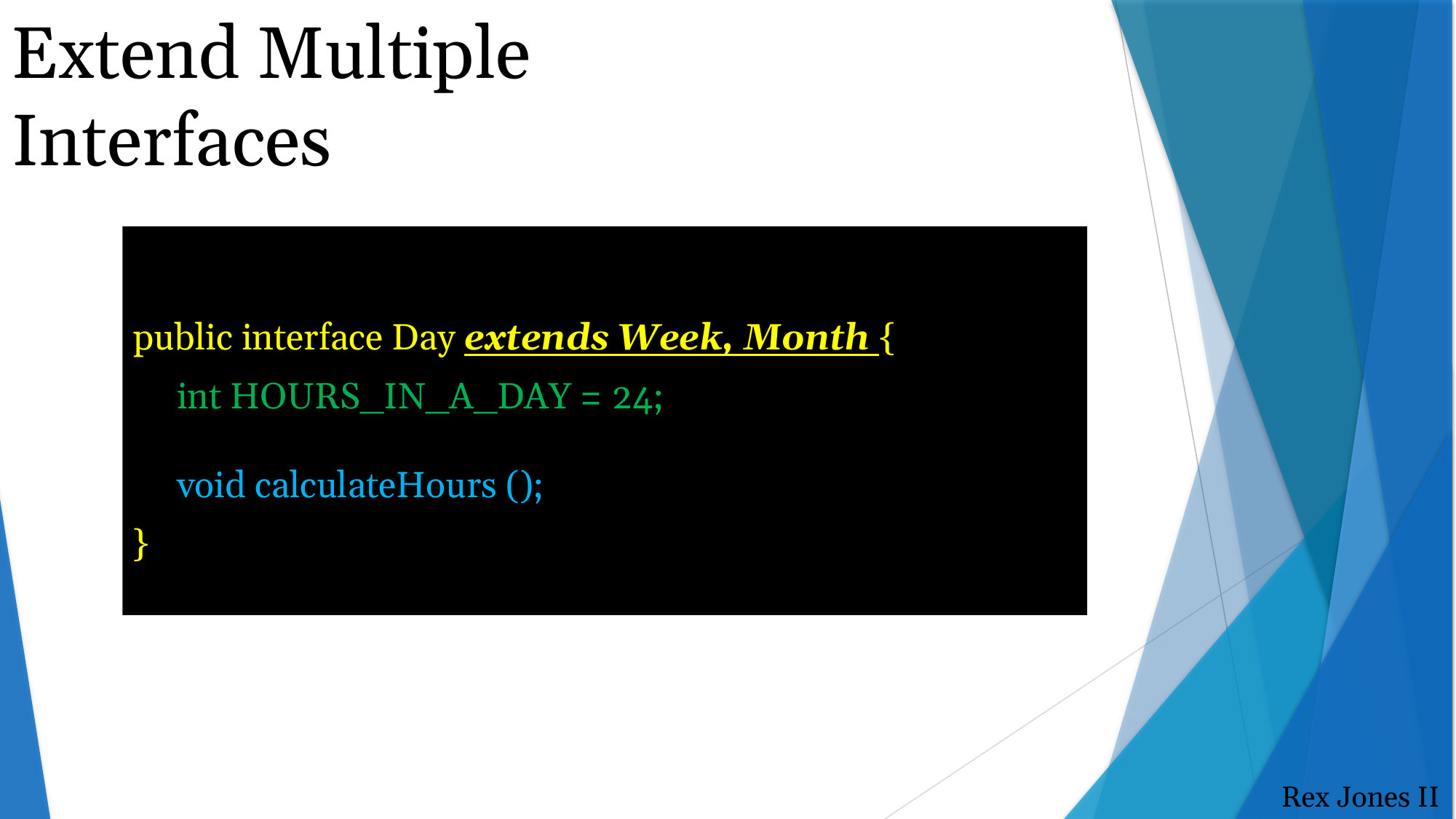

Extend Multiple
Interfaces
public interface Day extends Week, Month {
     int HOURS_IN_A_DAY = 24;

     void calculateHours ();
}